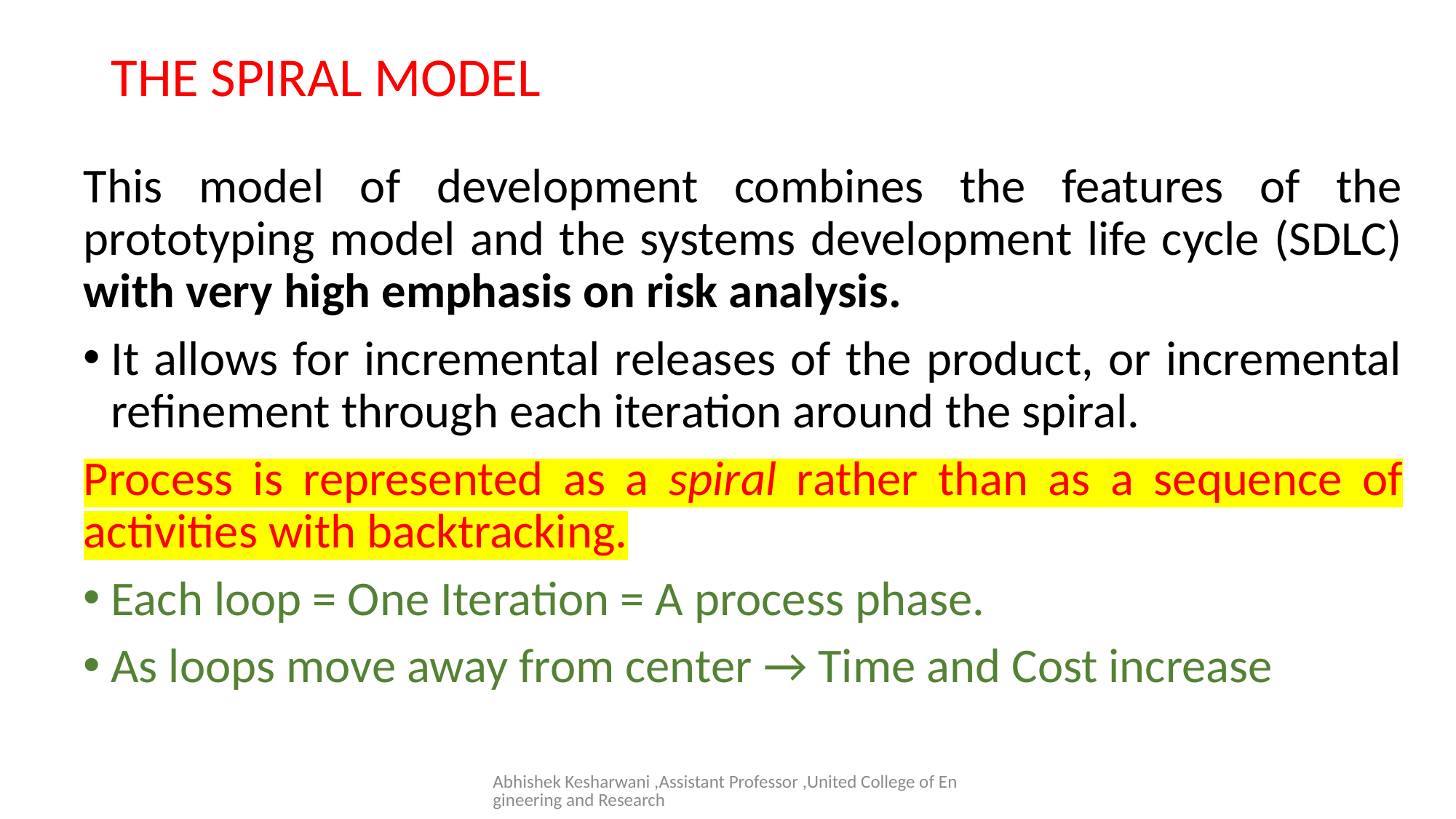

# THE SPIRAL MODEL
This model of development combines the features of the prototyping model and the systems development life cycle (SDLC) with very high emphasis on risk analysis.
It allows for incremental releases of the product, or incremental refinement through each iteration around the spiral.
Process is represented as a spiral rather than as a sequence of activities with backtracking.
Each loop = One Iteration = A process phase.
As loops move away from center → Time and Cost increase

Abhishek Kesharwani ,Assistant Professor ,United College of Engineering and Research